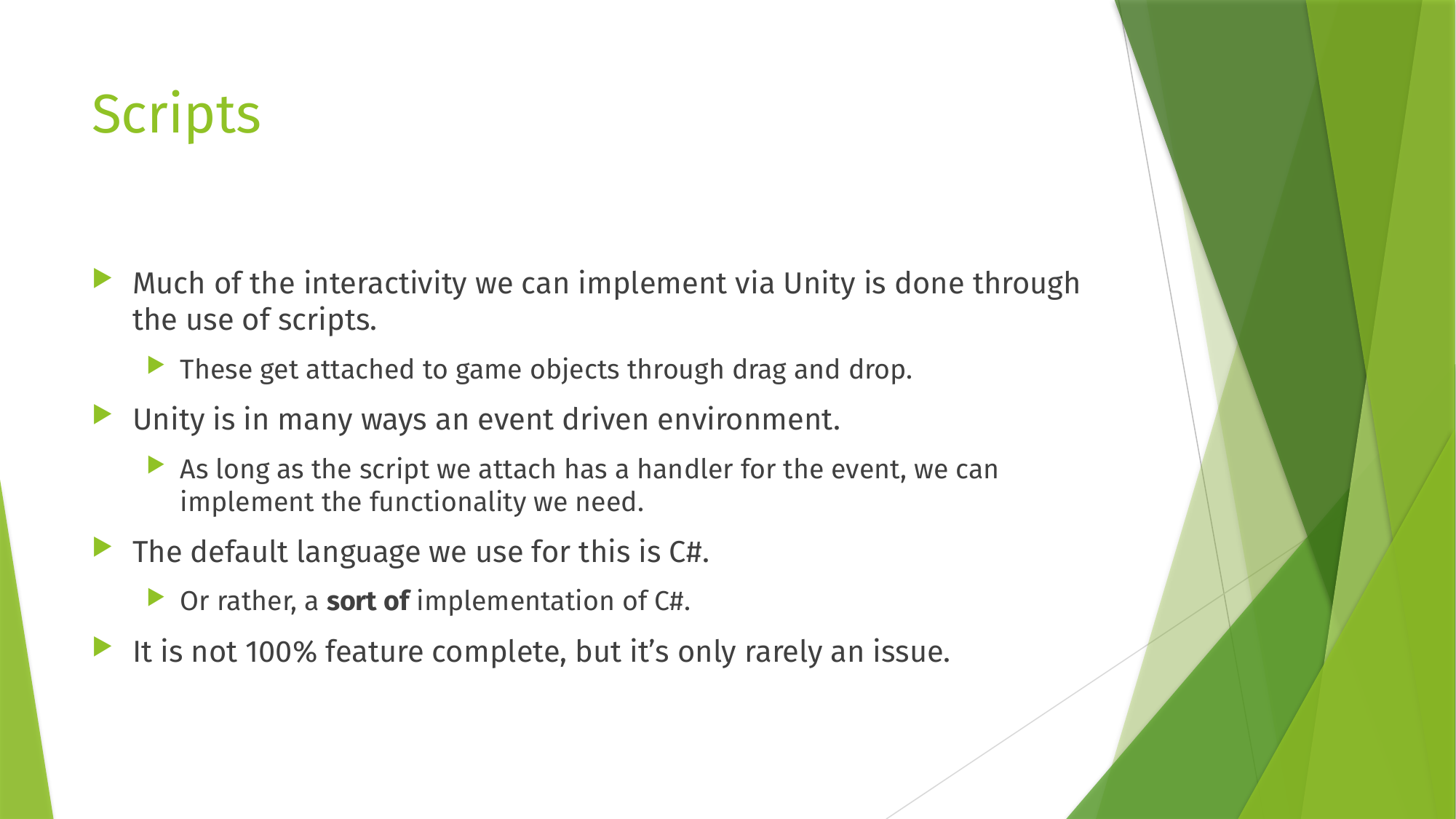

# Scripts
Much of the interactivity we can implement via Unity is done through the use of scripts.
These get attached to game objects through drag and drop.
Unity is in many ways an event driven environment.
As long as the script we attach has a handler for the event, we can implement the functionality we need.
The default language we use for this is C#.
Or rather, a sort of implementation of C#.
It is not 100% feature complete, but it’s only rarely an issue.